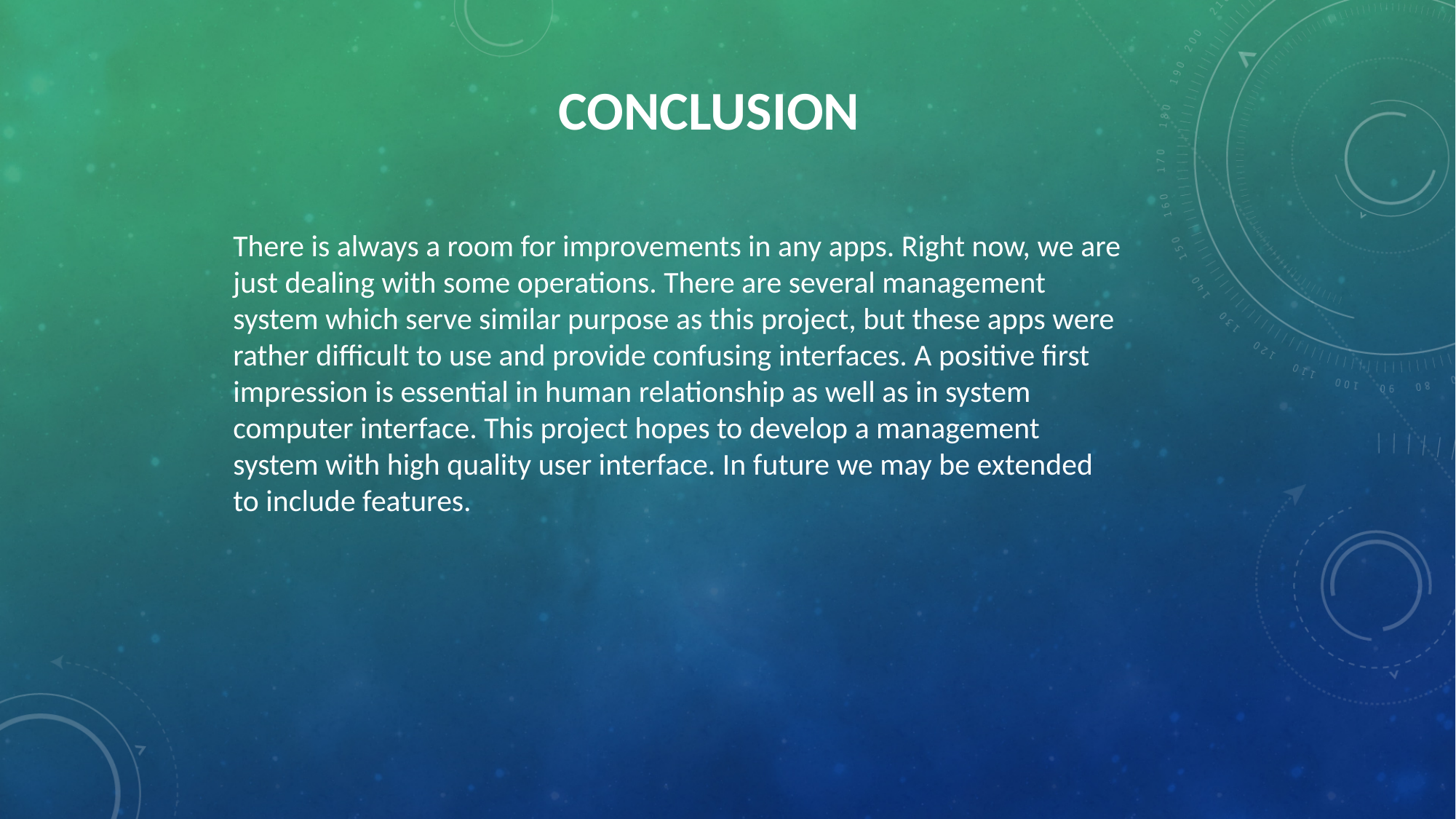

CONCLUSION
There is always a room for improvements in any apps. Right now, we are just dealing with some operations. There are several management system which serve similar purpose as this project, but these apps were rather difficult to use and provide confusing interfaces. A positive first impression is essential in human relationship as well as in system computer interface. This project hopes to develop a management system with high quality user interface. In future we may be extended to include features.